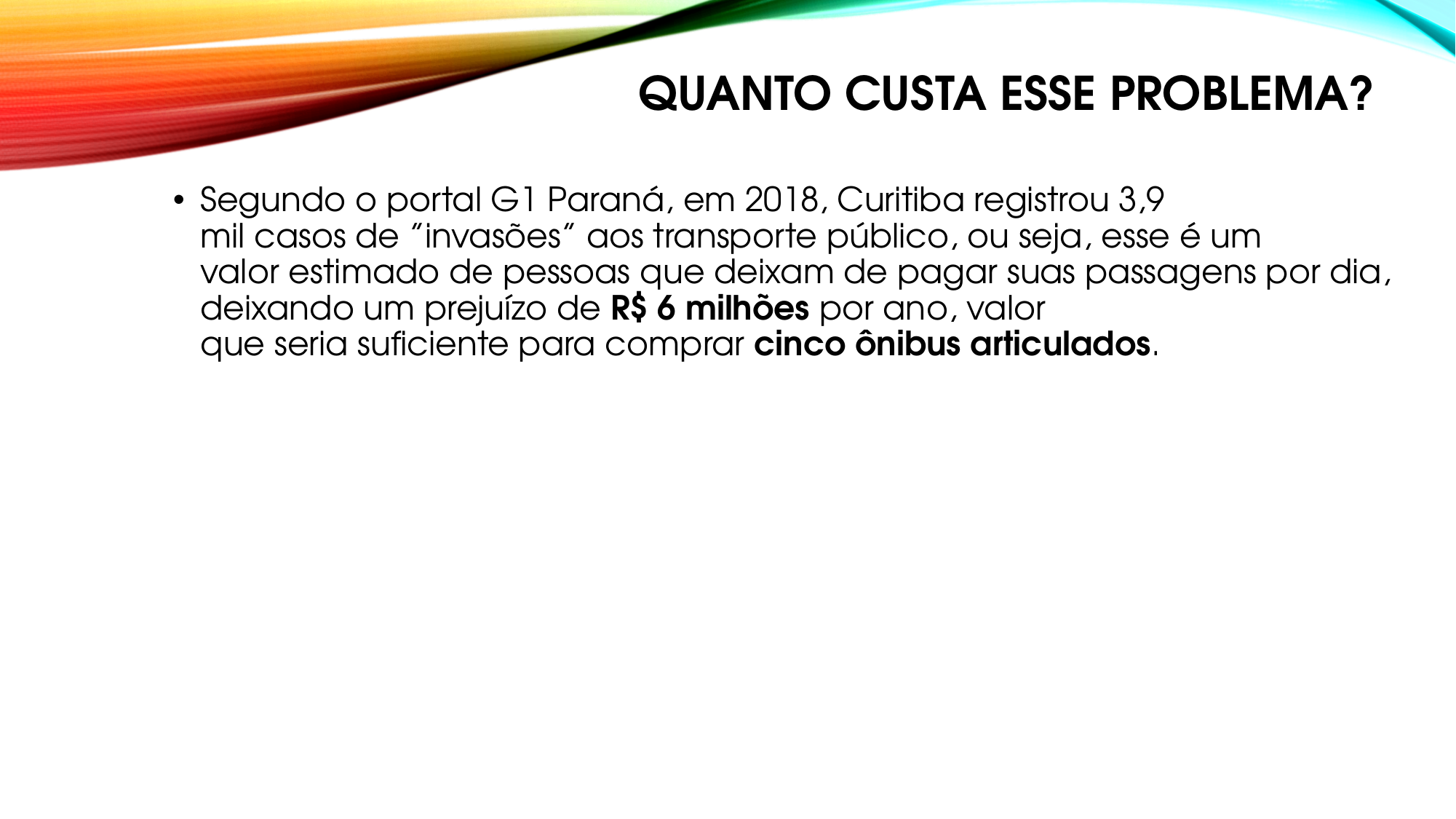

# Quanto custa esse problema?
Segundo o portal G1 Paraná, em 2018, Curitiba registrou 3,9 mil casos de ”invasões” aos transporte público, ou seja, esse é um valor estimado de pessoas que deixam de pagar suas passagens por dia, deixando um prejuízo de R$ 6 milhões por ano, valor que seria suficiente para comprar cinco ônibus articulados.